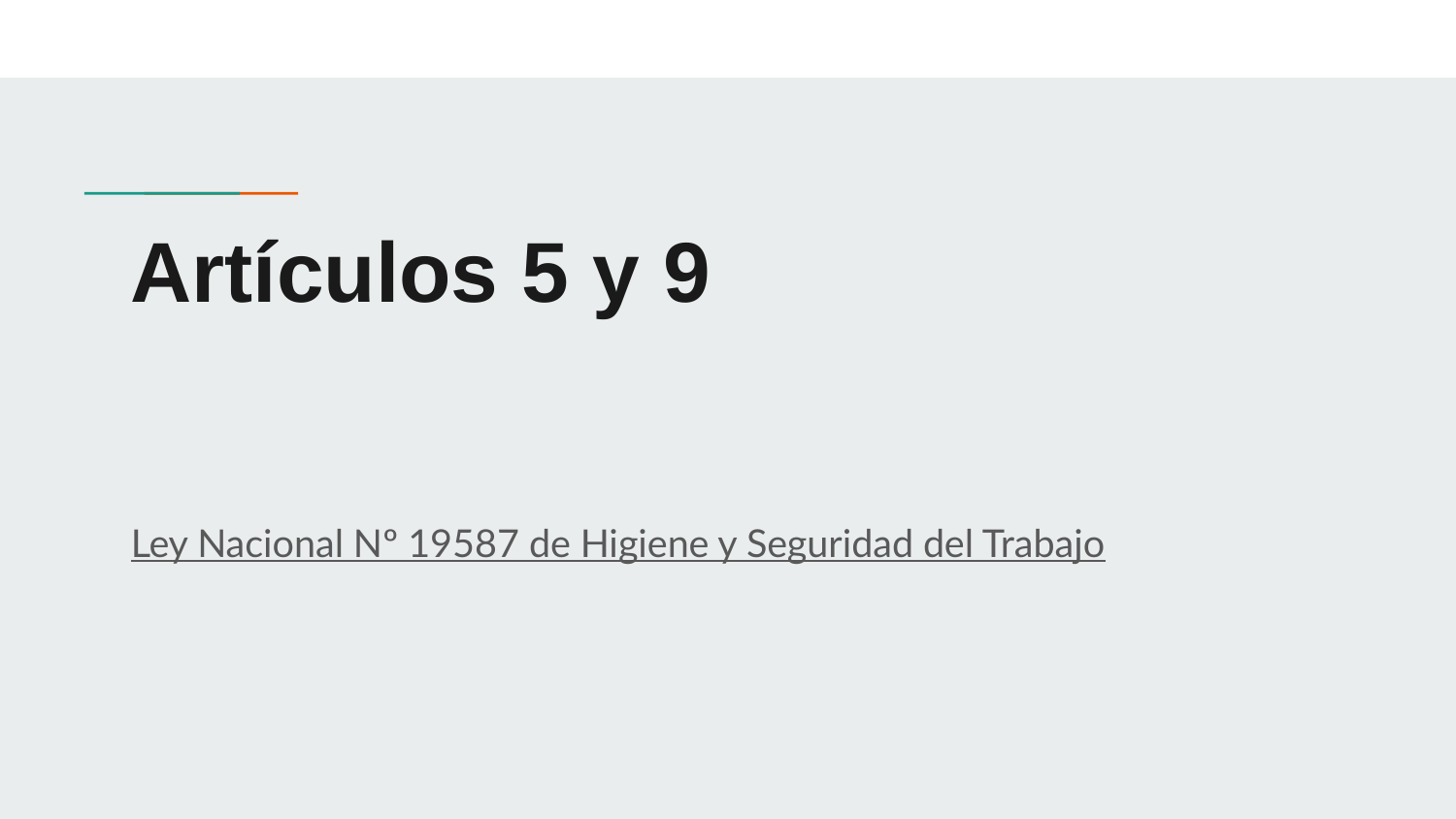

# Artículos 5 y 9
Ley Nacional Nº 19587 de Higiene y Seguridad del Trabajo